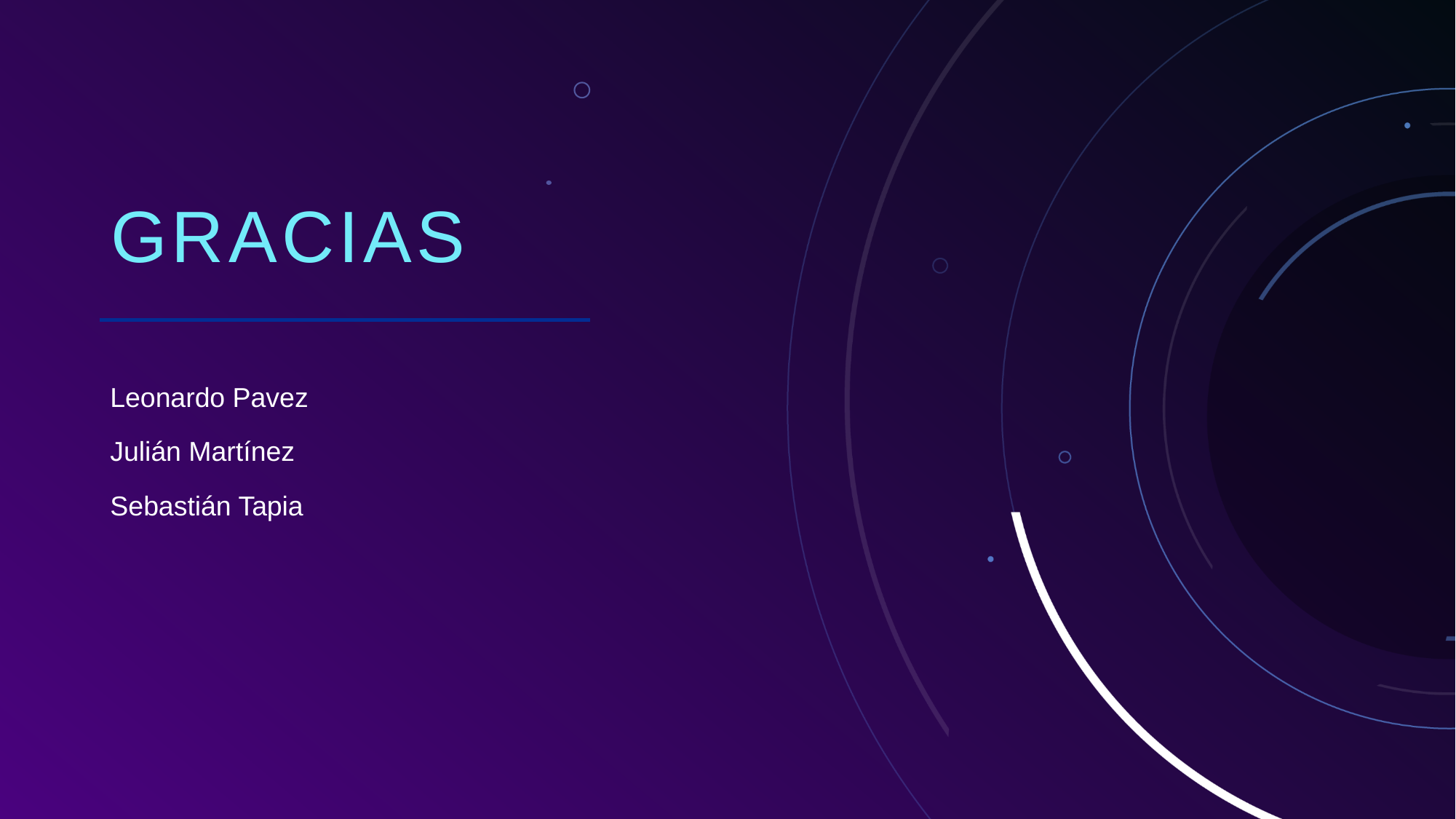

# Gracias
Leonardo Pavez
Julián Martínez
Sebastián Tapia